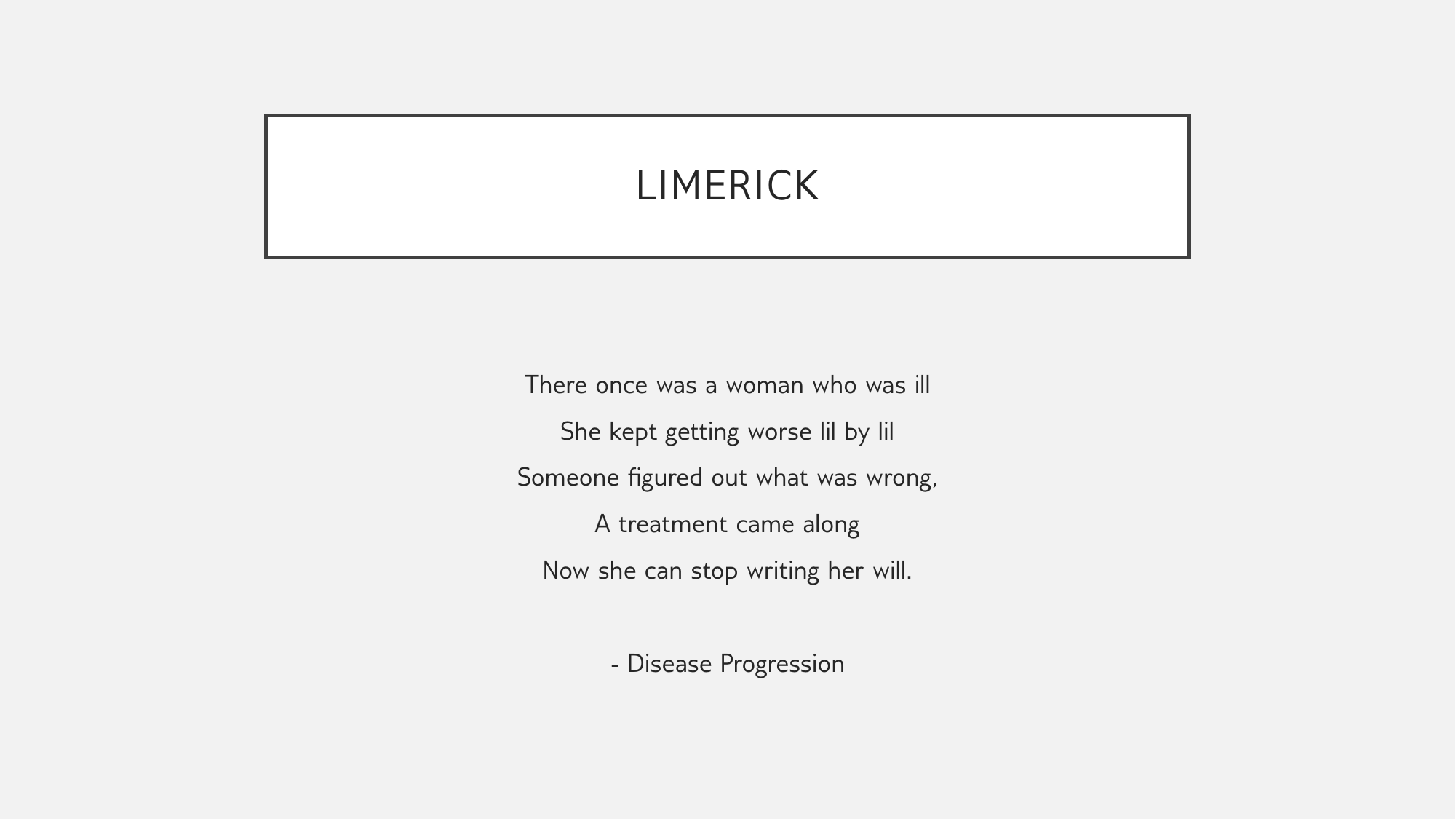

# Limerick

There once was a woman who was ill
She kept getting worse lil by lil
Someone figured out what was wrong,
A treatment came along
Now she can stop writing her will.

- Disease Progression